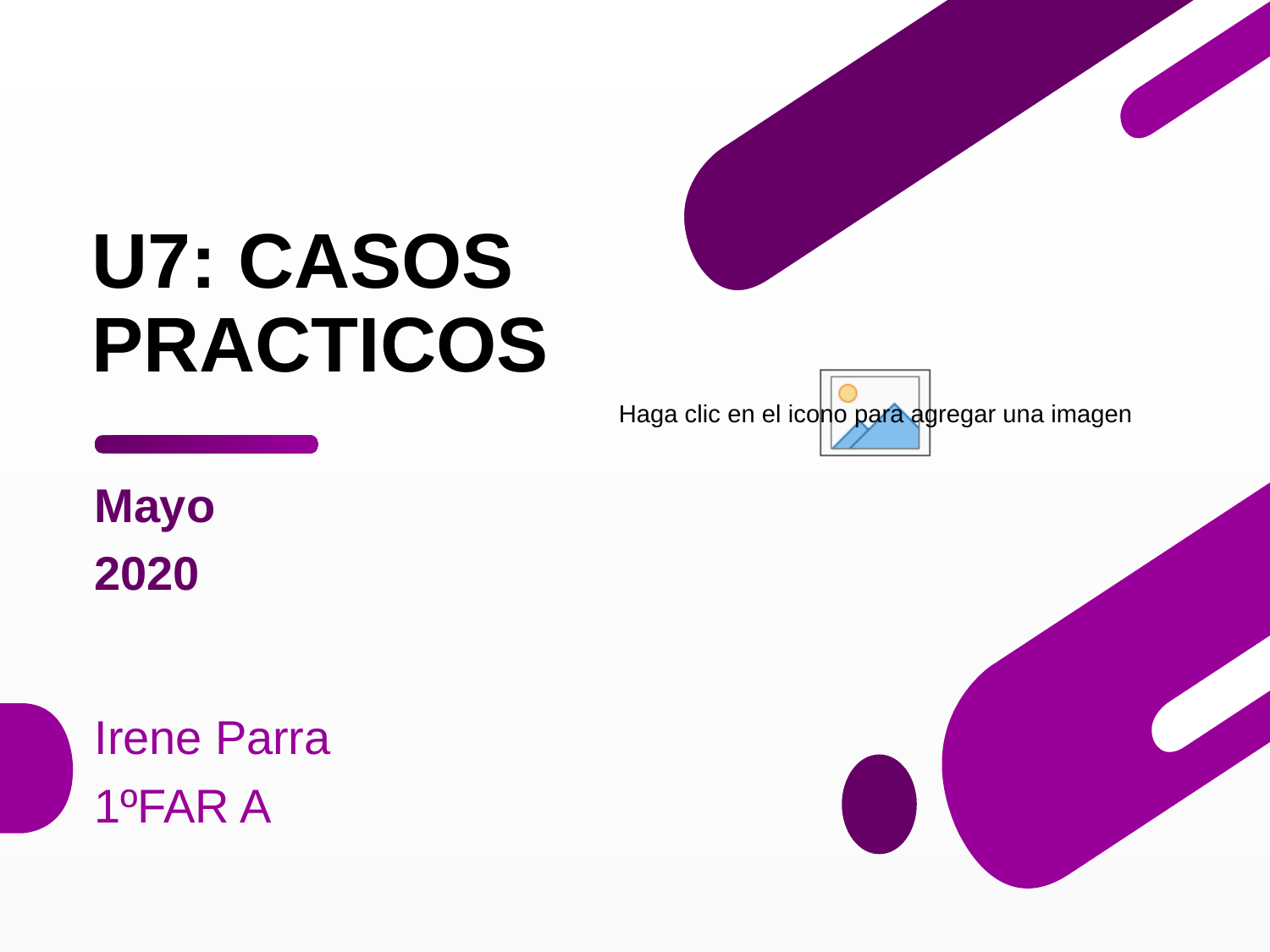

# U7: CASOS PRACTICOS
Mayo
2020
Irene Parra
1ºFAR A